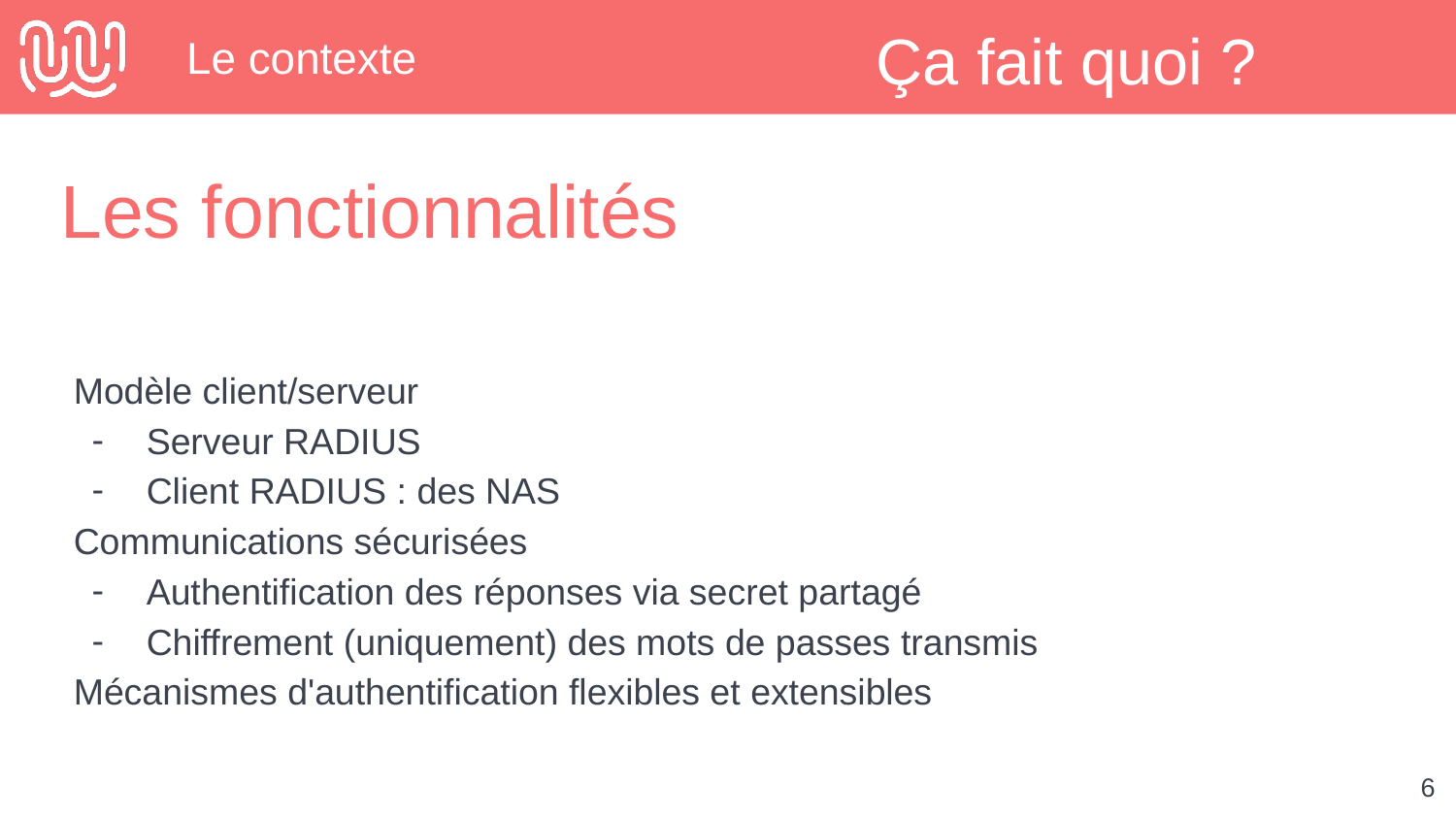

# Le contexte
Ça fait quoi ?
Les fonctionnalités
Modèle client/serveur
Serveur RADIUS
Client RADIUS : des NAS
Communications sécurisées
Authentification des réponses via secret partagé
Chiffrement (uniquement) des mots de passes transmis
Mécanismes d'authentification flexibles et extensibles
6